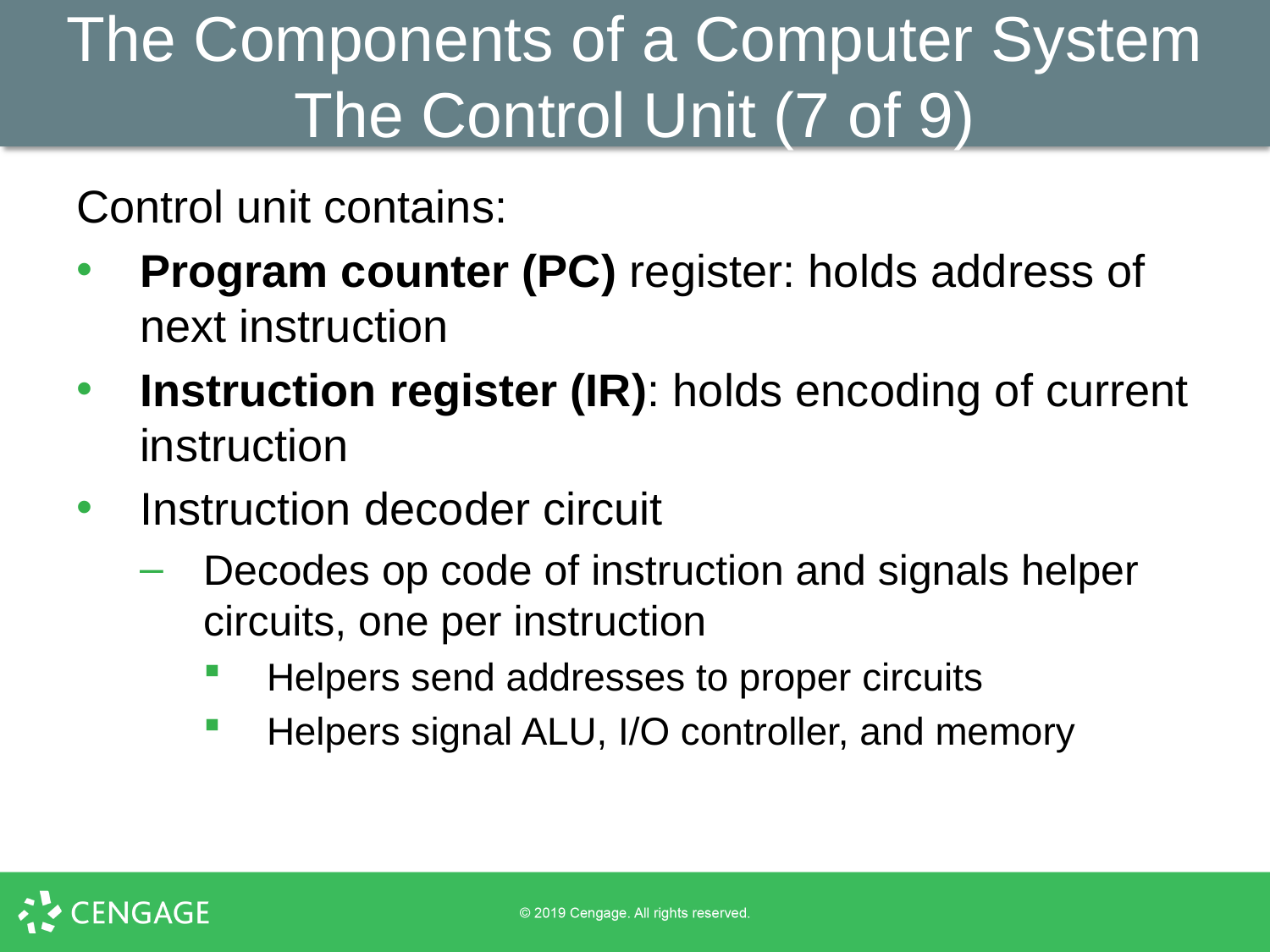

# The Components of a Computer System The Control Unit (7 of 9)
Control unit contains:
Program counter (PC) register: holds address of next instruction
Instruction register (IR): holds encoding of current instruction
Instruction decoder circuit
Decodes op code of instruction and signals helper circuits, one per instruction
Helpers send addresses to proper circuits
Helpers signal ALU, I/O controller, and memory